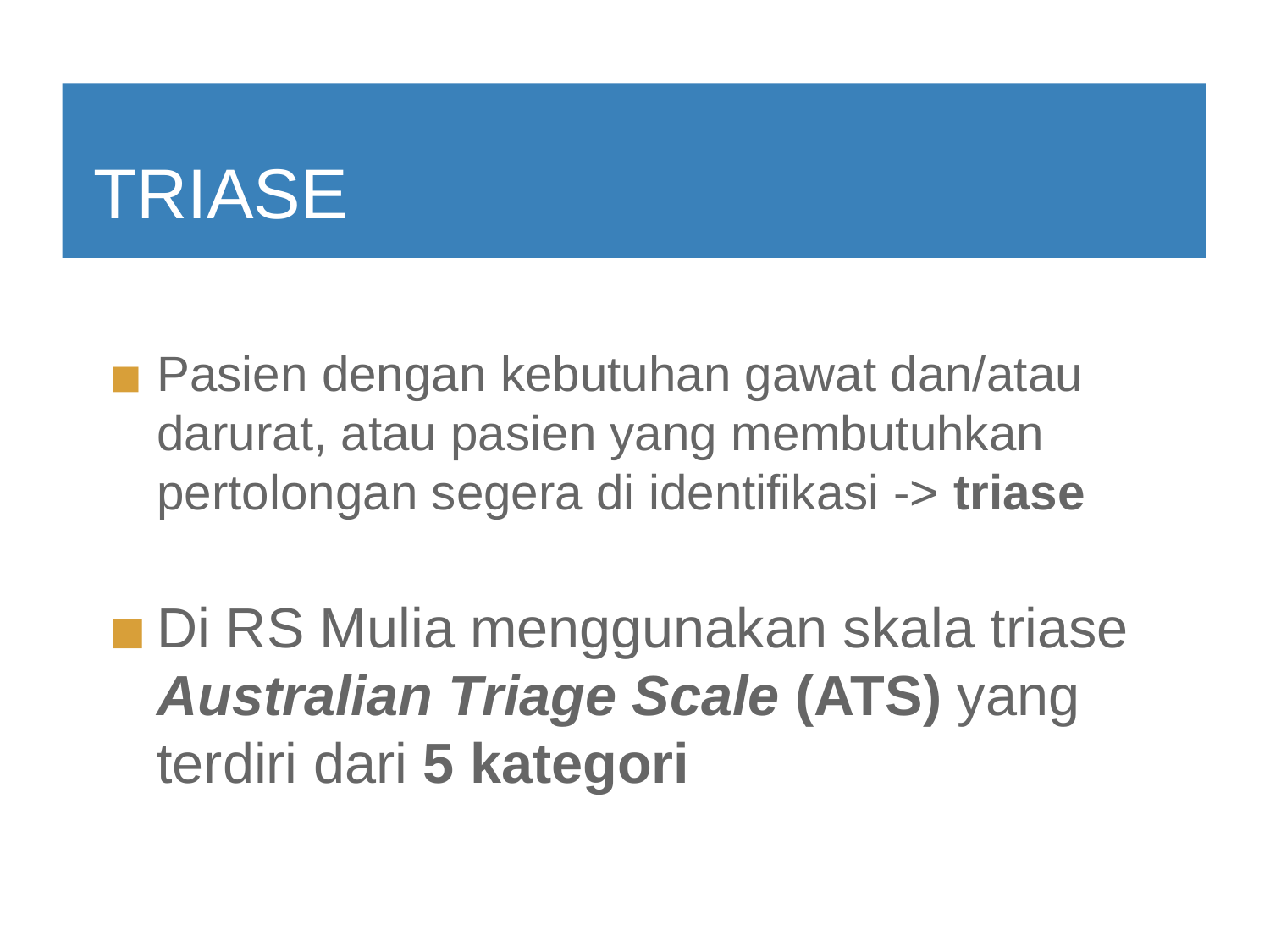

# TRIASE
Pasien dengan kebutuhan gawat dan/atau darurat, atau pasien yang membutuhkan pertolongan segera di identifikasi -> triase

Di RS Mulia menggunakan skala triase Australian Triage Scale (ATS) yang terdiri dari 5 kategori